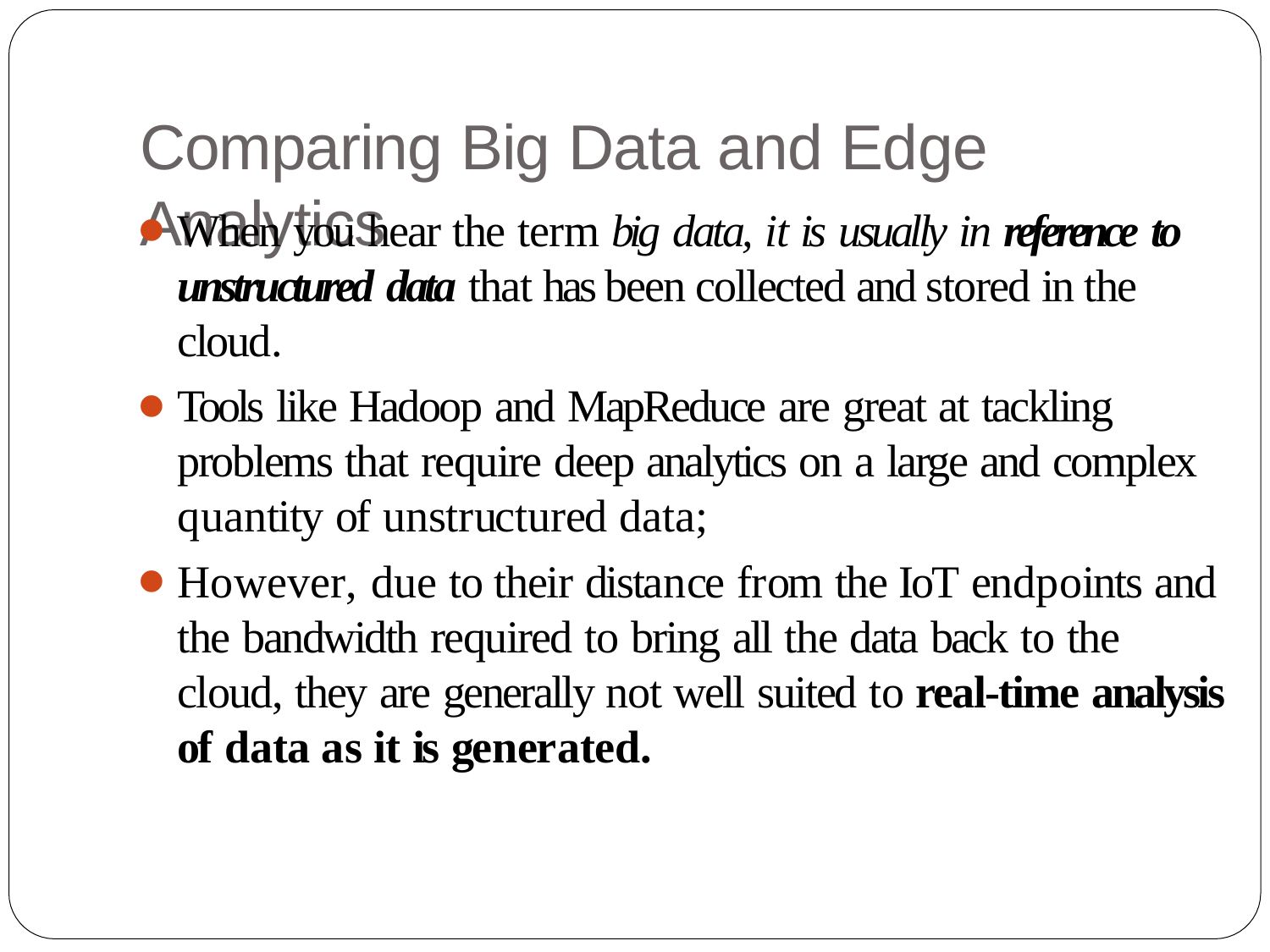

# Comparing Big Data and Edge Analytics
When you hear the term big data, it is usually in reference to  unstructured data that has been collected and stored in the  cloud.
Tools like Hadoop and MapReduce are great at tackling  problems that require deep analytics on a large and complex  quantity of unstructured data;
However, due to their distance from the IoT endpoints and  the bandwidth required to bring all the data back to the  cloud, they are generally not well suited to real-time analysis  of data as it is generated.